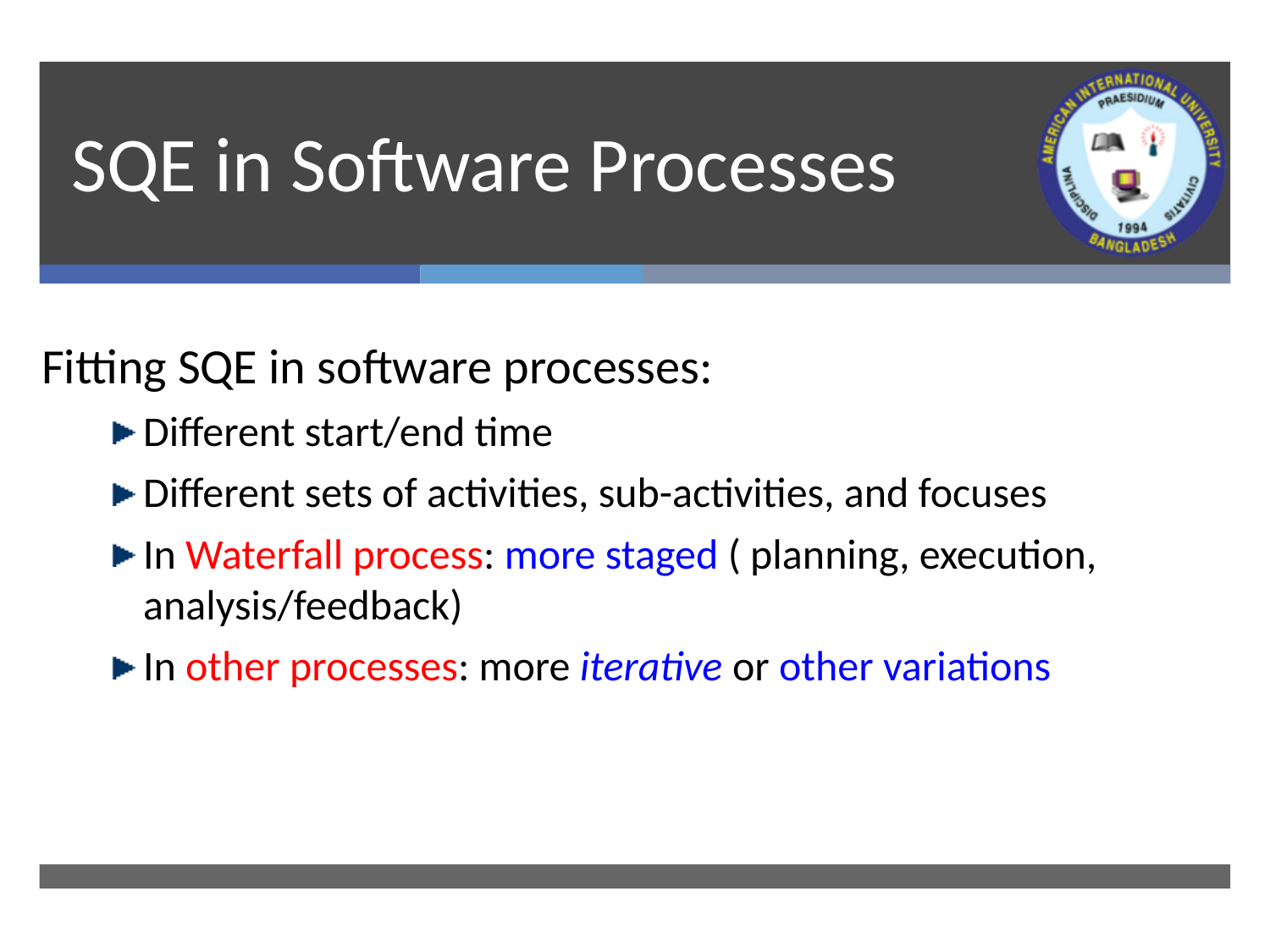

# SQE in Software Processes
Fitting SQE in software processes:
Different start/end time
Different sets of activities, sub-activities, and focuses
In Waterfall process: more staged ( planning, execution, analysis/feedback)
In other processes: more iterative or other variations